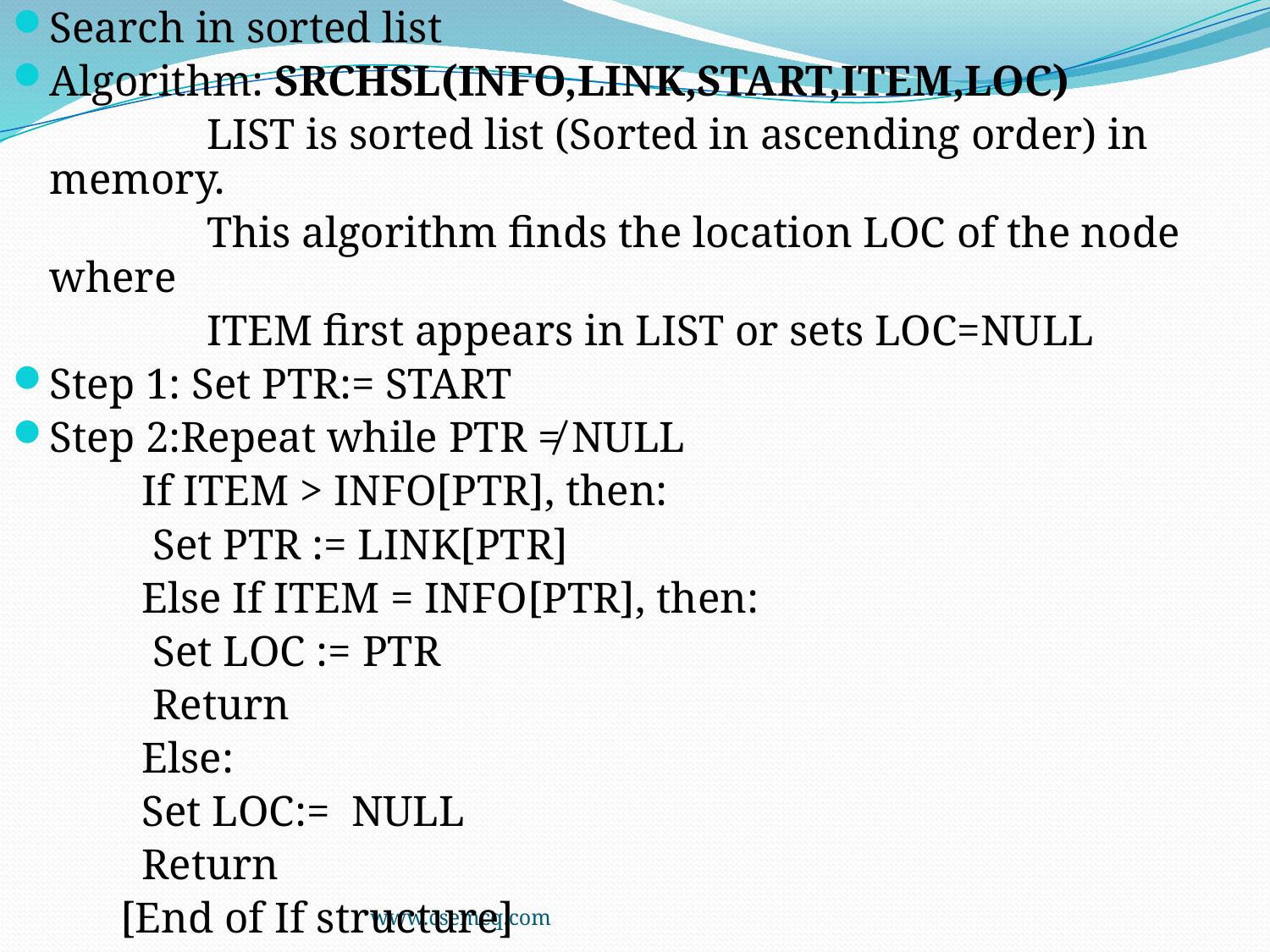

Search in sorted list
Algorithm: SRCHSL(INFO,LINK,START,ITEM,LOC)
                  LIST is sorted list (Sorted in ascending order) in memory.
                  This algorithm finds the location LOC of the node where
                  ITEM first appears in LIST or sets LOC=NULL
Step 1: Set PTR:= START
Step 2:Repeat while PTR ≠ NULL
            If ITEM > INFO[PTR], then:
             Set PTR := LINK[PTR]
            Else If ITEM = INFO[PTR], then:
             Set LOC := PTR
             Return
            Else:
            Set LOC:=  NULL
            Return
          [End of If structure]
www.csemcq.com